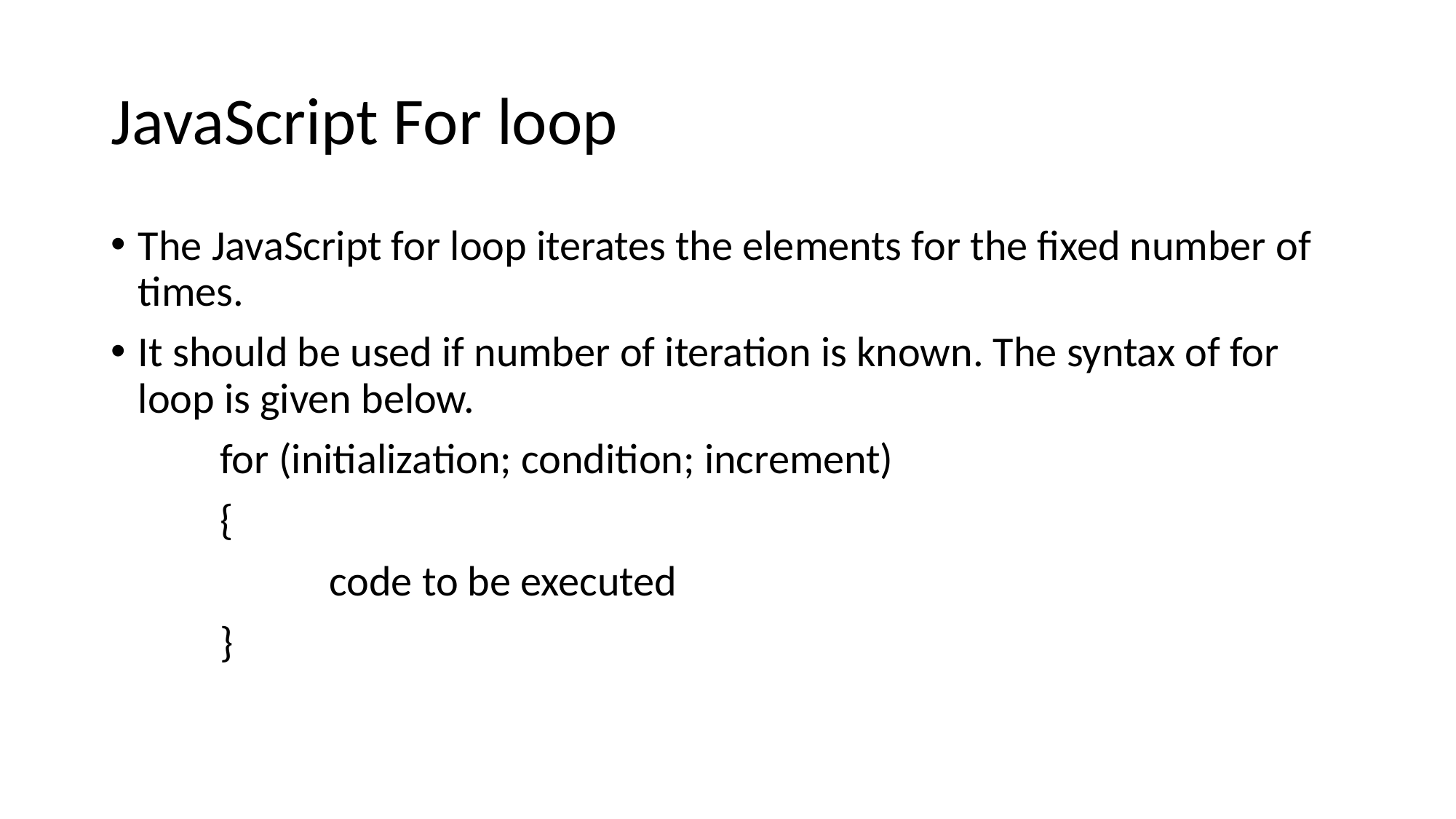

# JavaScript For loop
The JavaScript for loop iterates the elements for the fixed number of times.
It should be used if number of iteration is known. The syntax of for loop is given below.
	for (initialization; condition; increment)
	{
		code to be executed
	}